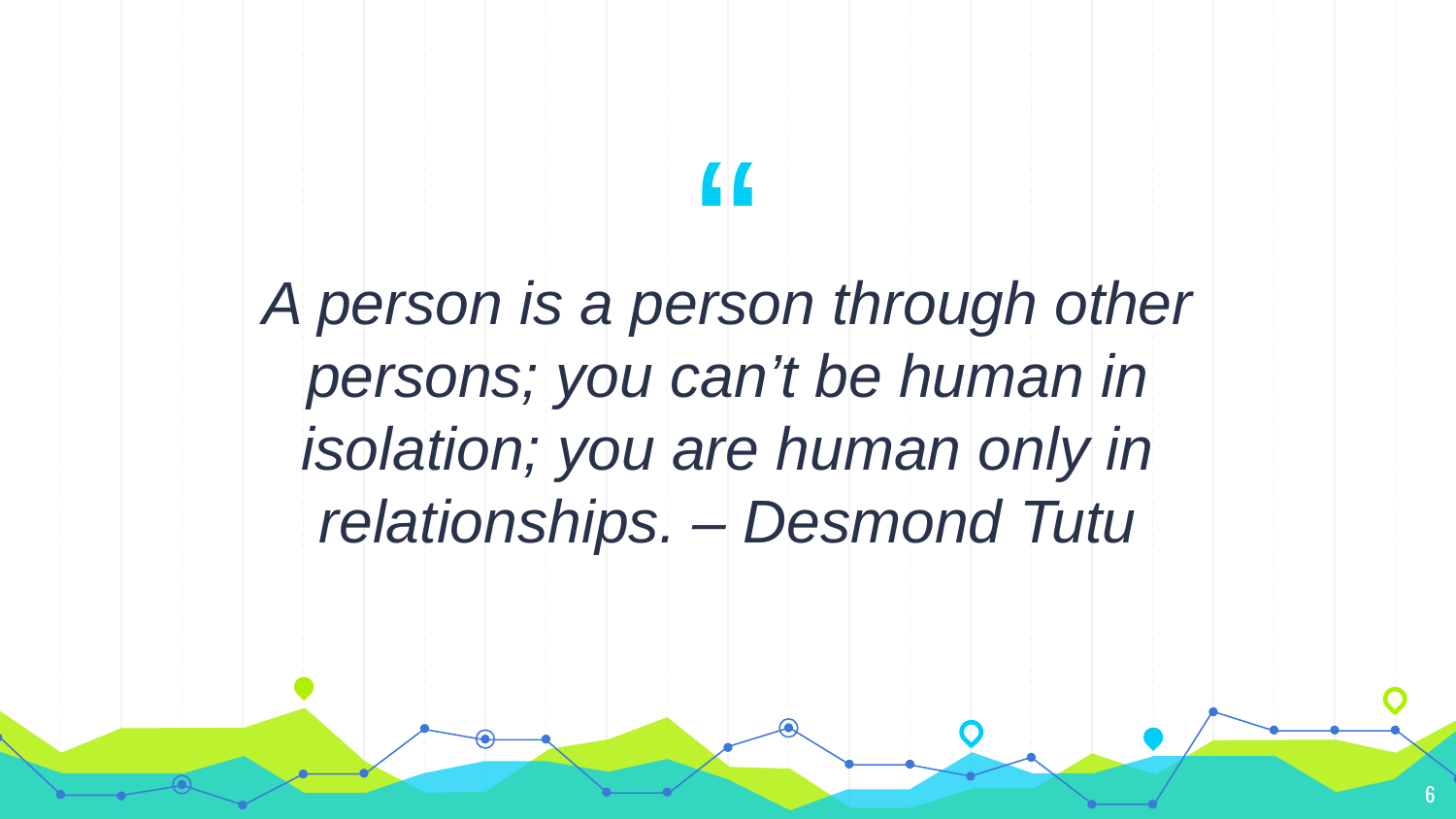

A person is a person through other persons; you can’t be human in isolation; you are human only in relationships. – Desmond Tutu
6